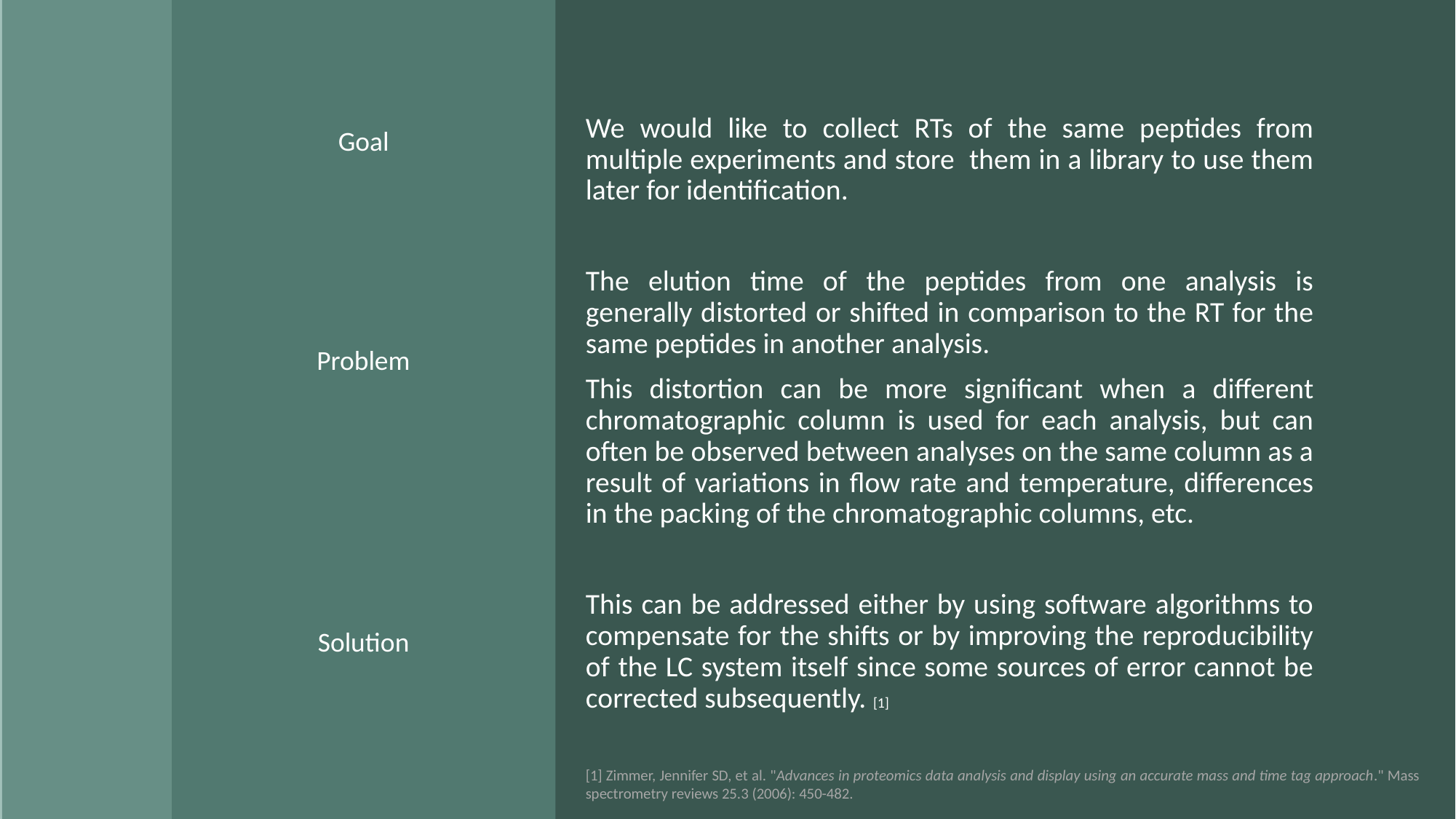

We would like to collect RTs of the same peptides from multiple experiments and store  them in a library to use them later for identification.

The elution time of the peptides from one analysis is generally distorted or shifted in comparison to the RT for the same peptides in another analysis.
This distortion can be more significant when a different chromatographic column is used for each analysis, but can often be observed between analyses on the same column as a result of variations in flow rate and temperature, differences in the packing of the chromatographic columns, etc.

This can be addressed either by using software algorithms to compensate for the shifts or by improving the reproducibility of the LC system itself since some sources of error cannot be corrected subsequently. [1]
Goal
Problem
Solution
[1] Zimmer, Jennifer SD, et al. "Advances in proteomics data analysis and display using an accurate mass and time tag approach." Mass spectrometry reviews 25.3 (2006): 450-482.